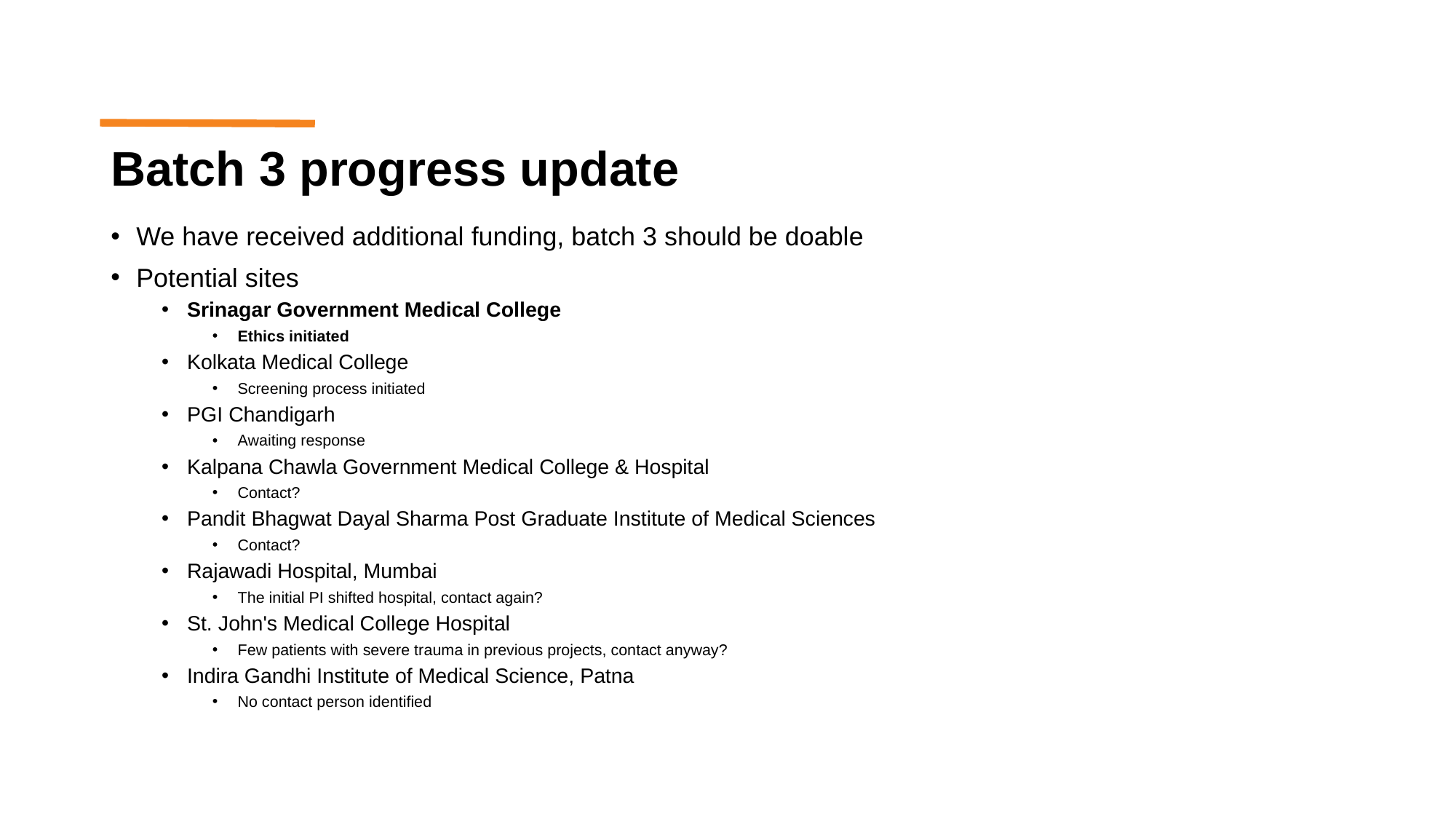

# Batch 3 progress update
We have received additional funding, batch 3 should be doable
Potential sites
Srinagar Government Medical College
Ethics initiated
Kolkata Medical College
Screening process initiated
PGI Chandigarh
Awaiting response
Kalpana Chawla Government Medical College & Hospital
Contact?
Pandit Bhagwat Dayal Sharma Post Graduate Institute of Medical Sciences
Contact?
Rajawadi Hospital, Mumbai
The initial PI shifted hospital, contact again?
St. John's Medical College Hospital
Few patients with severe trauma in previous projects, contact anyway?
Indira Gandhi Institute of Medical Science, Patna
No contact person identified